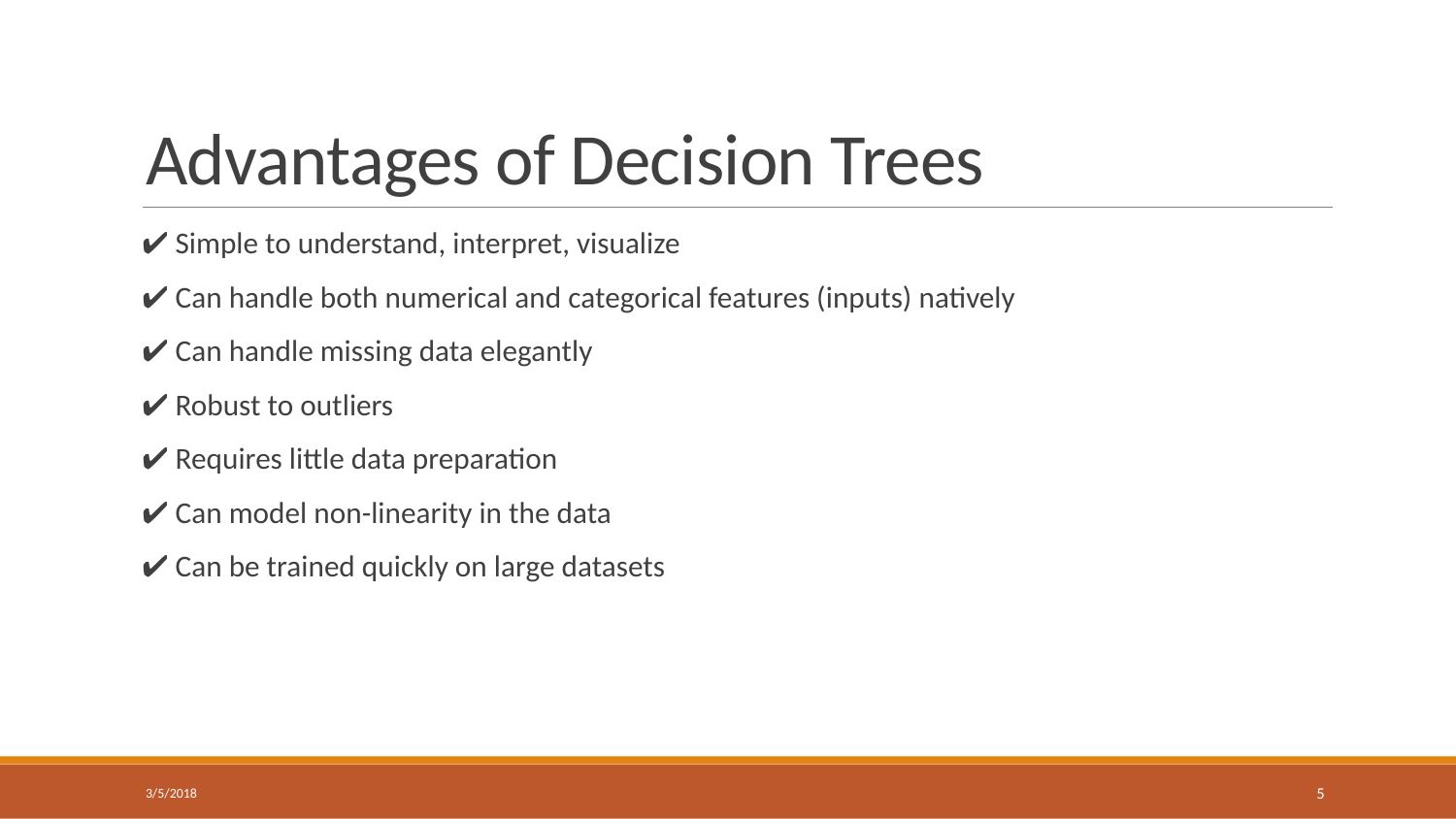

# Advantages of Decision Trees
✔ Simple to understand, interpret, visualize
✔ Can handle both numerical and categorical features (inputs) natively
✔ Can handle missing data elegantly
✔ Robust to outliers
✔ Requires little data preparation
✔ Can model non-linearity in the data
✔ Can be trained quickly on large datasets
3/5/2018

5